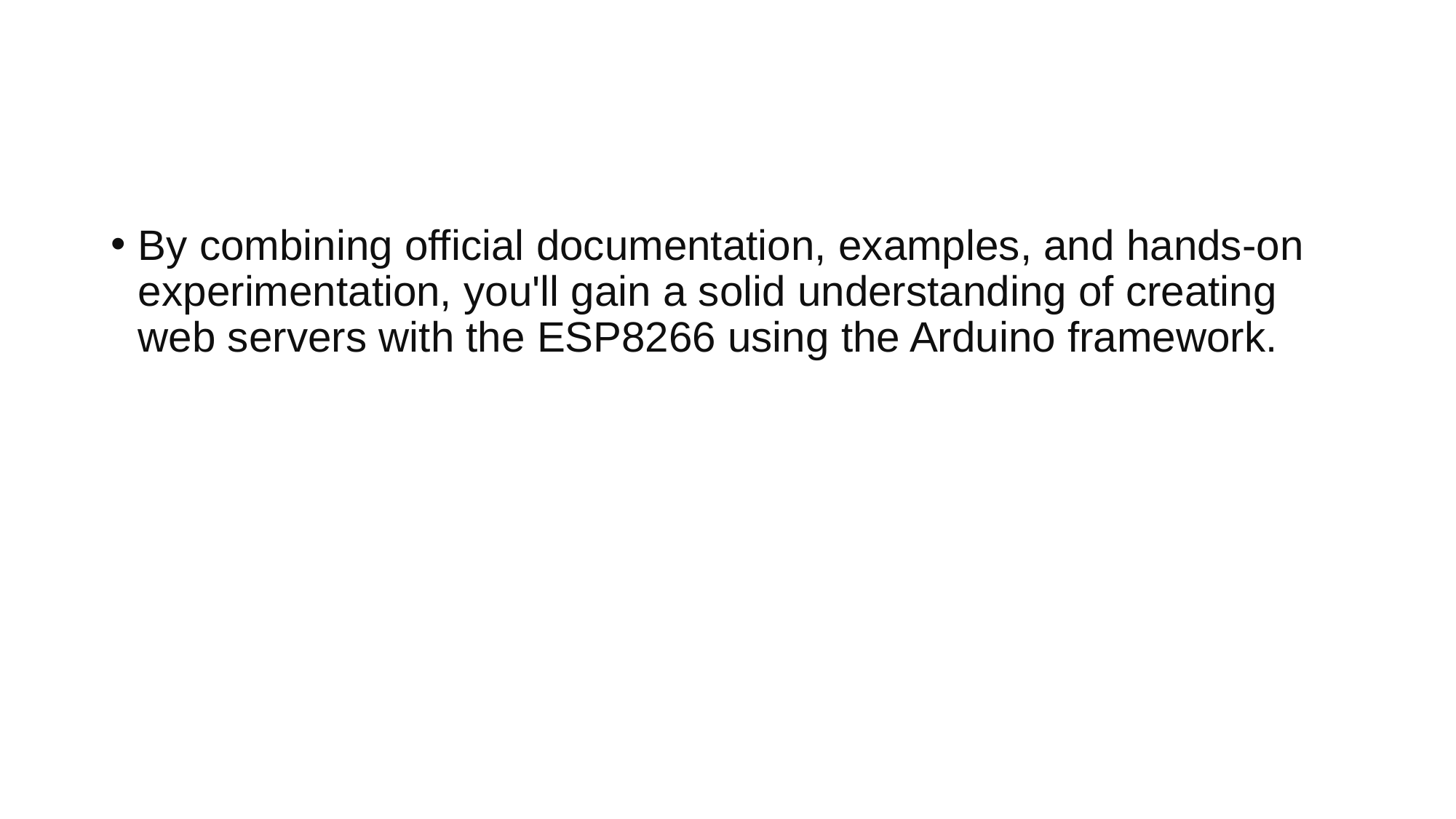

#
By combining official documentation, examples, and hands-on experimentation, you'll gain a solid understanding of creating web servers with the ESP8266 using the Arduino framework.